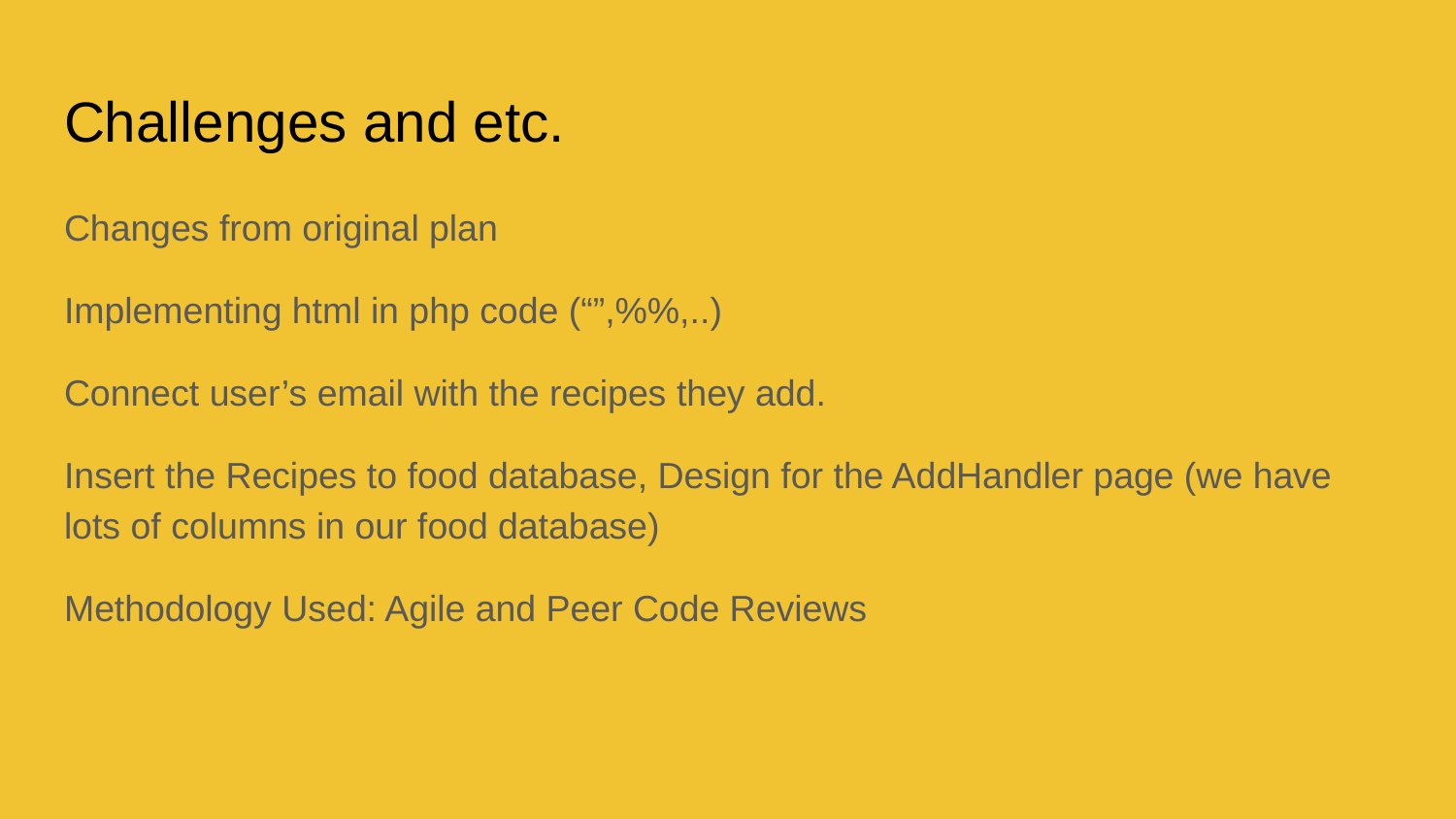

# Challenges and etc.
Changes from original plan
Implementing html in php code (“”,%%,..)
Connect user’s email with the recipes they add.
Insert the Recipes to food database, Design for the AddHandler page (we have lots of columns in our food database)
Methodology Used: Agile and Peer Code Reviews